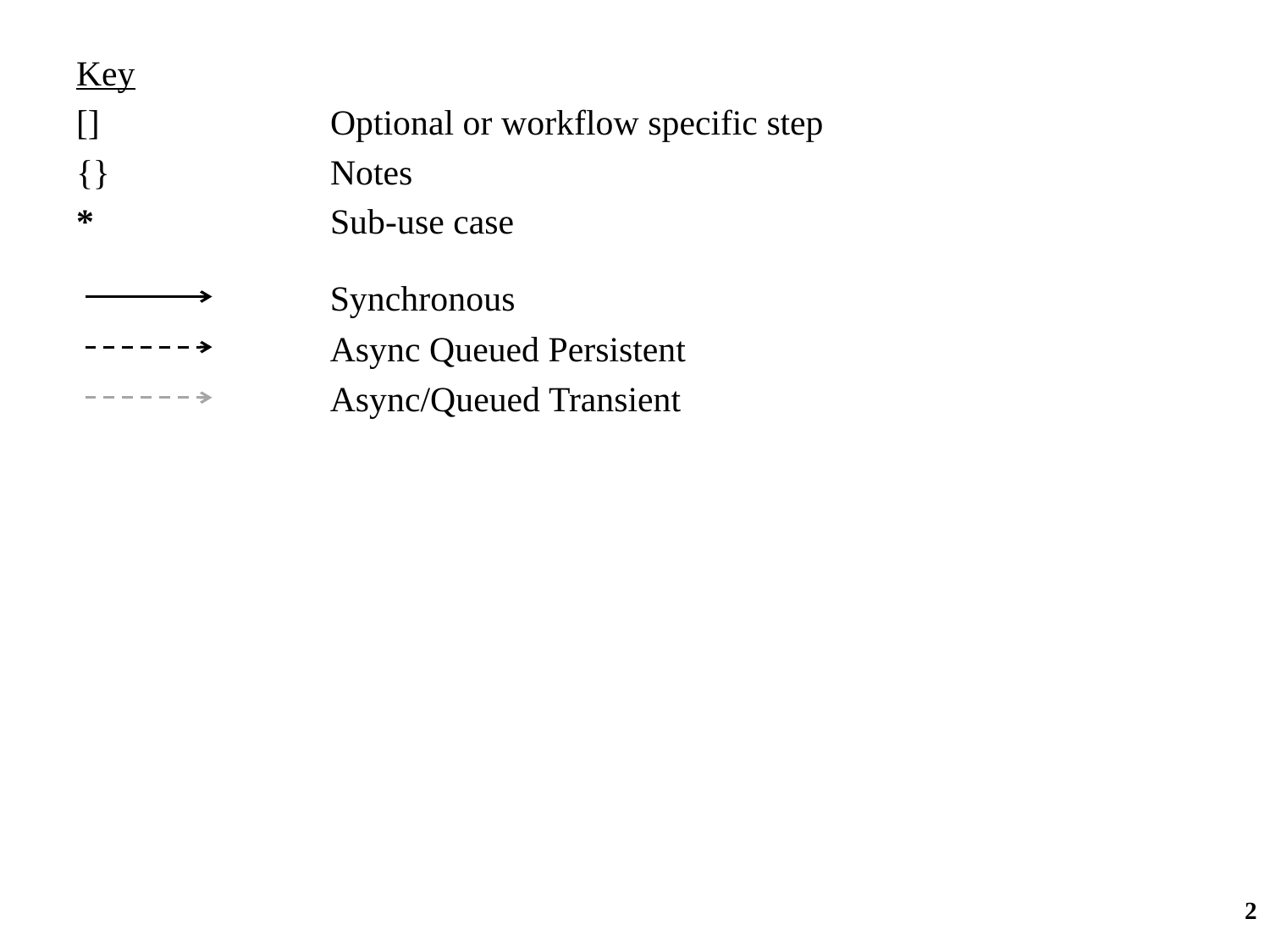

Key
[]		Optional or workflow specific step
{}		Notes
*		Sub-use case

Synchronous
Async Queued Persistent
Async/Queued Transient
2